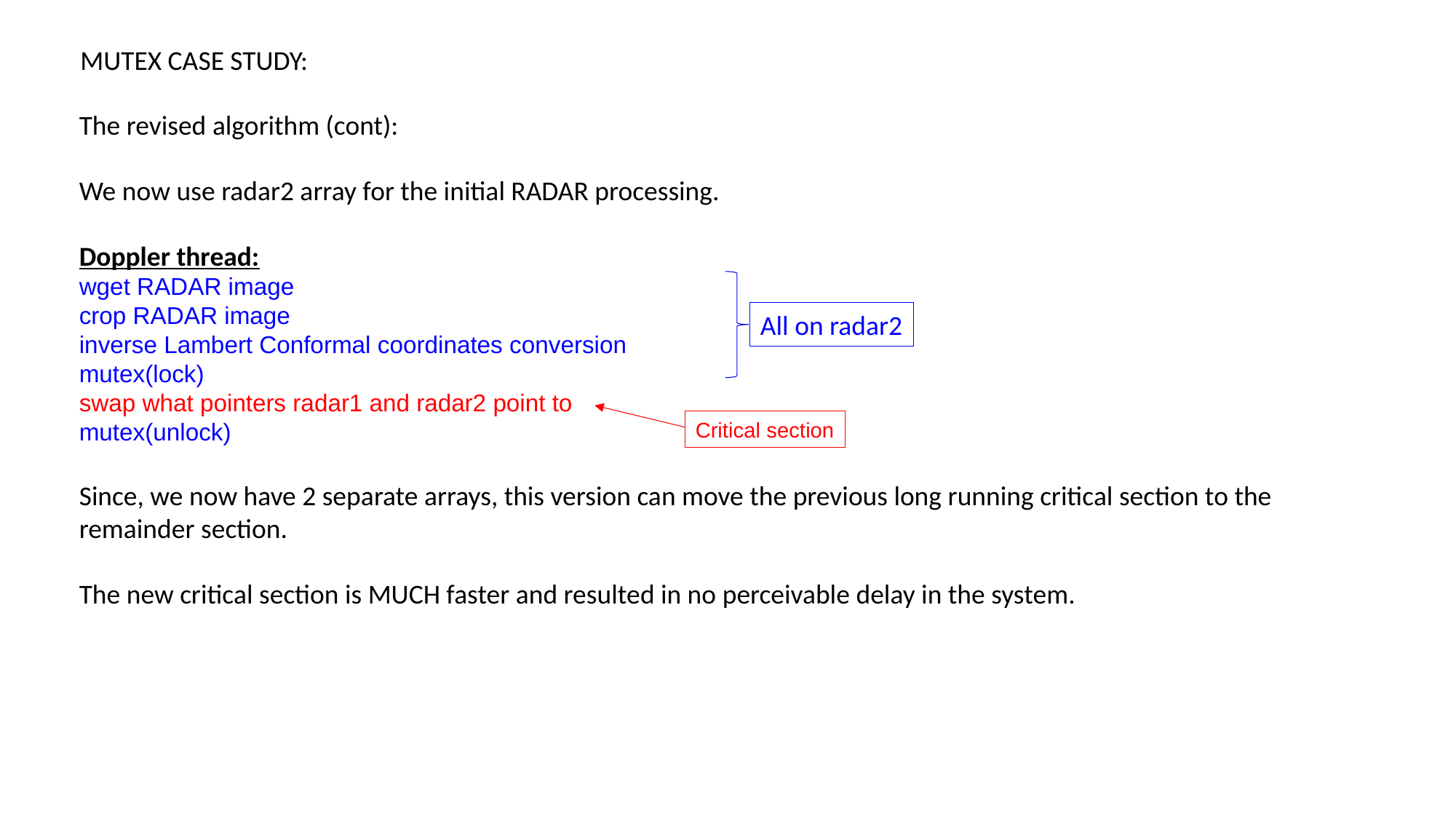

MUTEX CASE STUDY:
The revised algorithm (cont):

We now use radar2 array for the initial RADAR processing.

Doppler thread:
wget RADAR image
crop RADAR image
inverse Lambert Conformal coordinates conversion
mutex(lock)
swap what pointers radar1 and radar2 point to
mutex(unlock)

Since, we now have 2 separate arrays, this version can move the previous long running critical section to the remainder section.

The new critical section is MUCH faster and resulted in no perceivable delay in the system.

All on radar2
Critical section